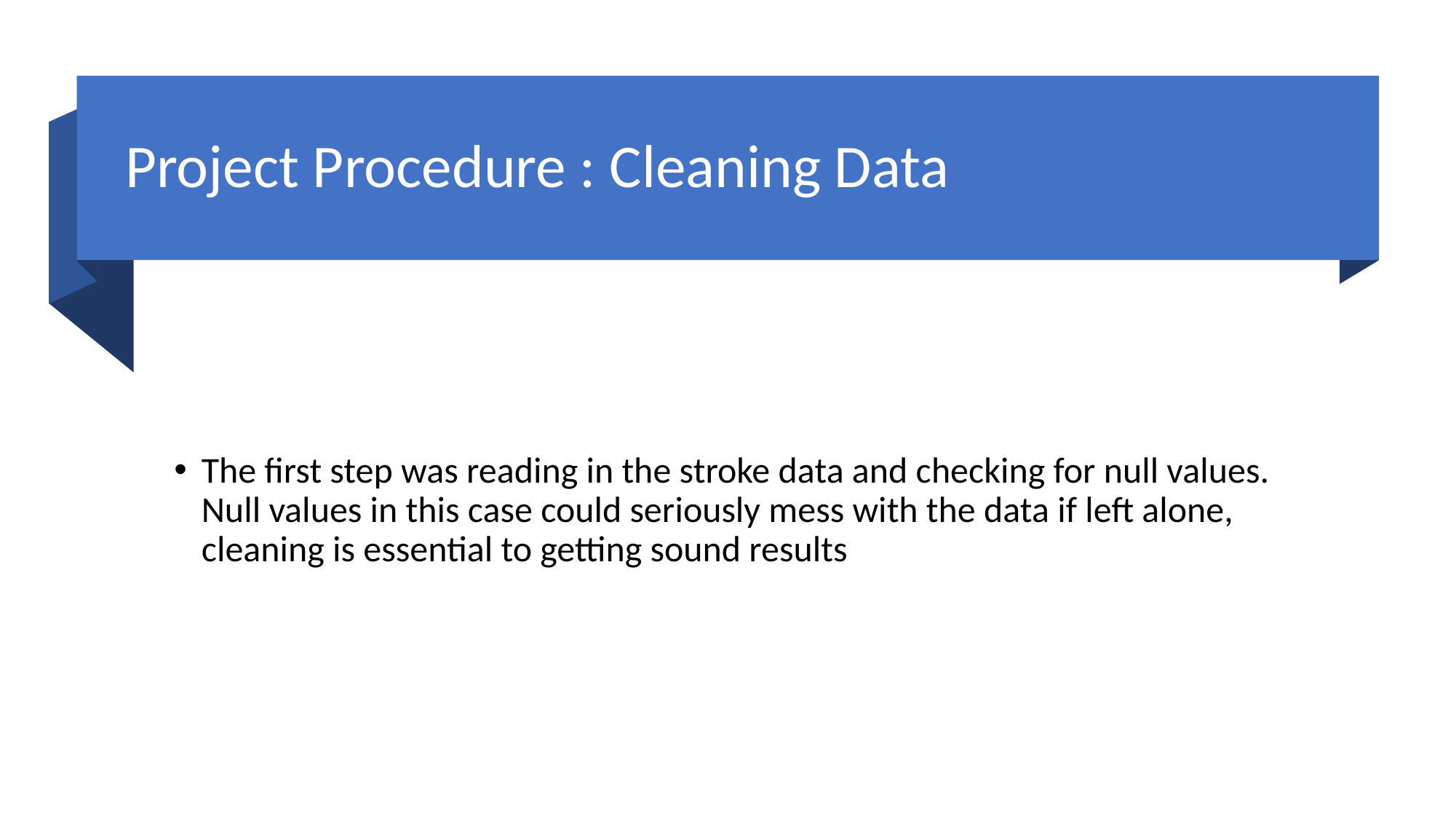

# Project Procedure : Cleaning Data

The first step was reading in the stroke data and checking for null values. Null values in this case could seriously mess with the data if left alone, cleaning is essential to getting sound results